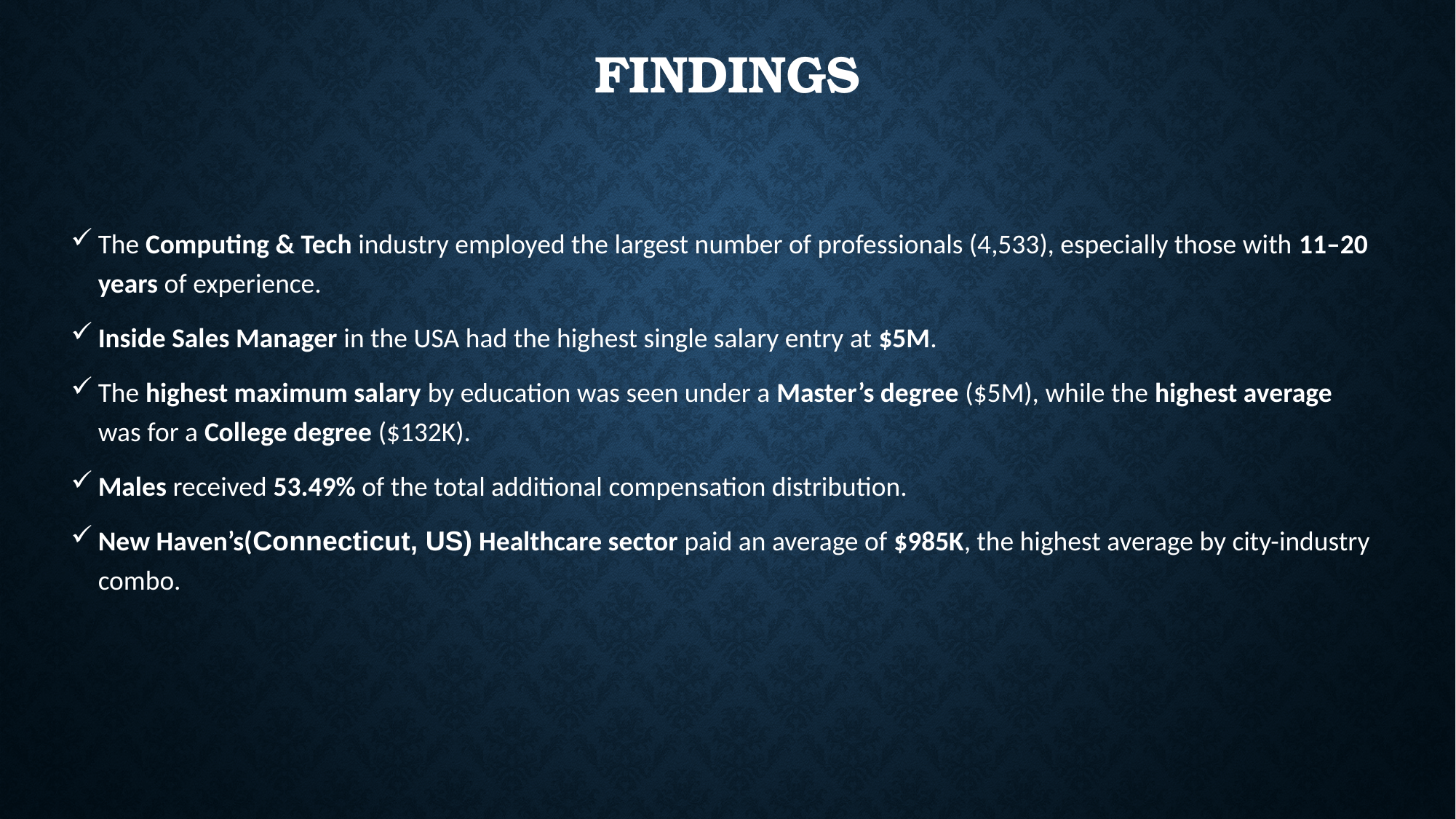

# FINDINGS

The Computing & Tech industry employed the largest number of professionals (4,533), especially those with 11–20 years of experience.
Inside Sales Manager in the USA had the highest single salary entry at $5M.
The highest maximum salary by education was seen under a Master’s degree ($5M), while the highest average was for a College degree ($132K).
Males received 53.49% of the total additional compensation distribution.
New Haven’s(Connecticut, US) Healthcare sector paid an average of $985K, the highest average by city-industry combo.